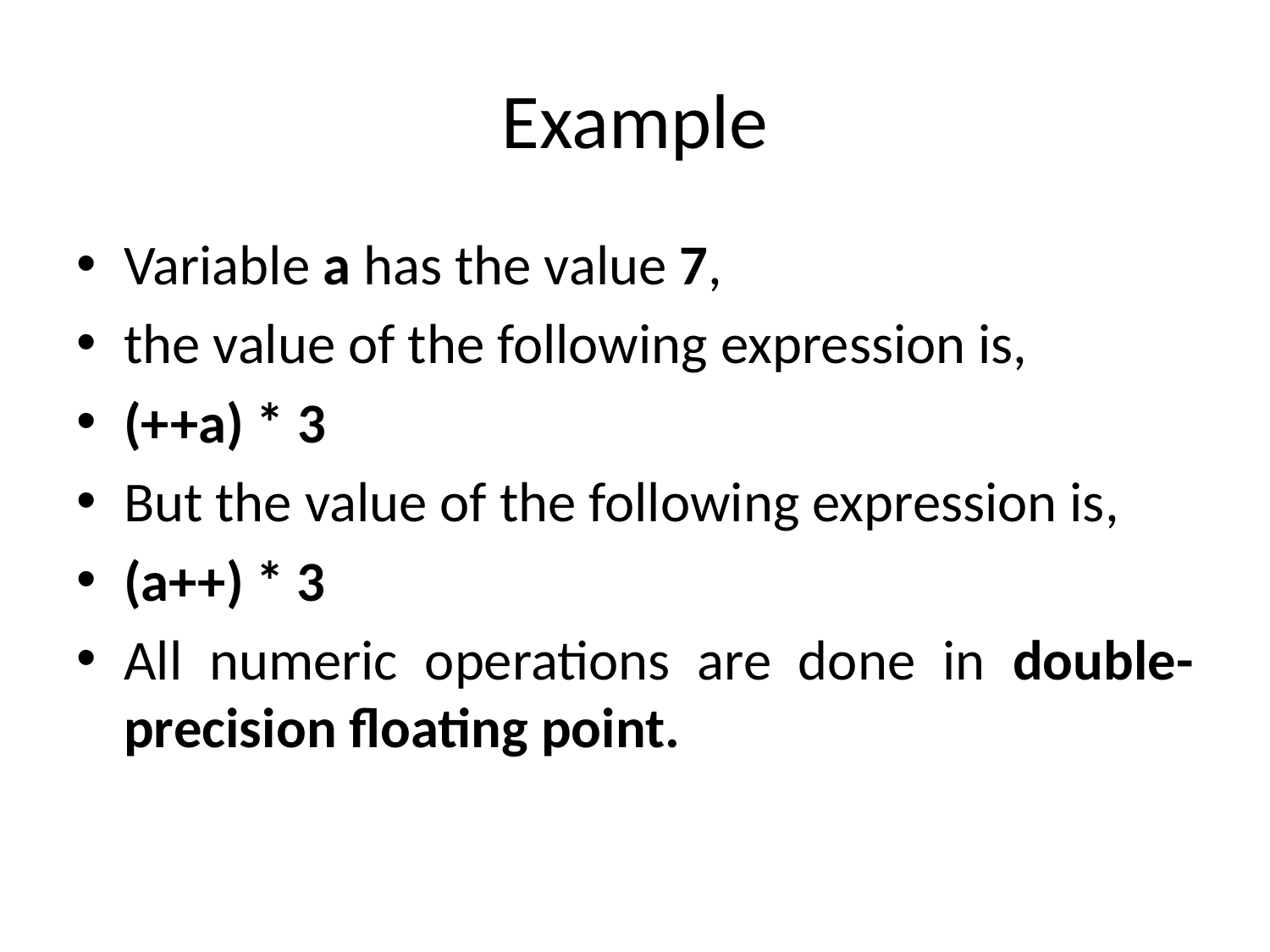

# Example
Variable a has the value 7,
the value of the following expression is,
(++a) * 3
But the value of the following expression is,
(a++) * 3
All numeric operations are done in double-precision floating point.